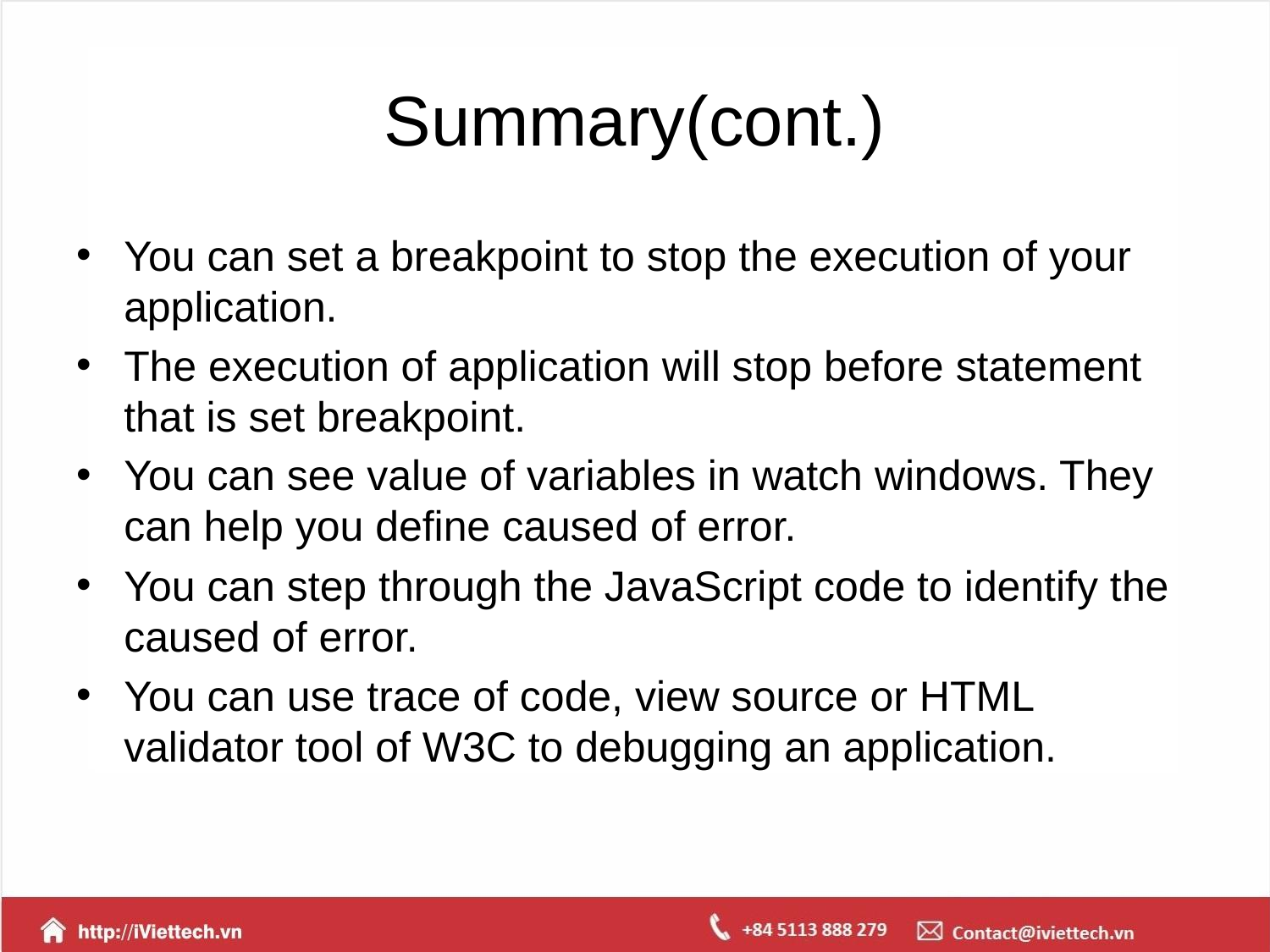

# Summary(cont.)
You can set a breakpoint to stop the execution of your application.
The execution of application will stop before statement that is set breakpoint.
You can see value of variables in watch windows. They can help you define caused of error.
You can step through the JavaScript code to identify the caused of error.
You can use trace of code, view source or HTML validator tool of W3C to debugging an application.